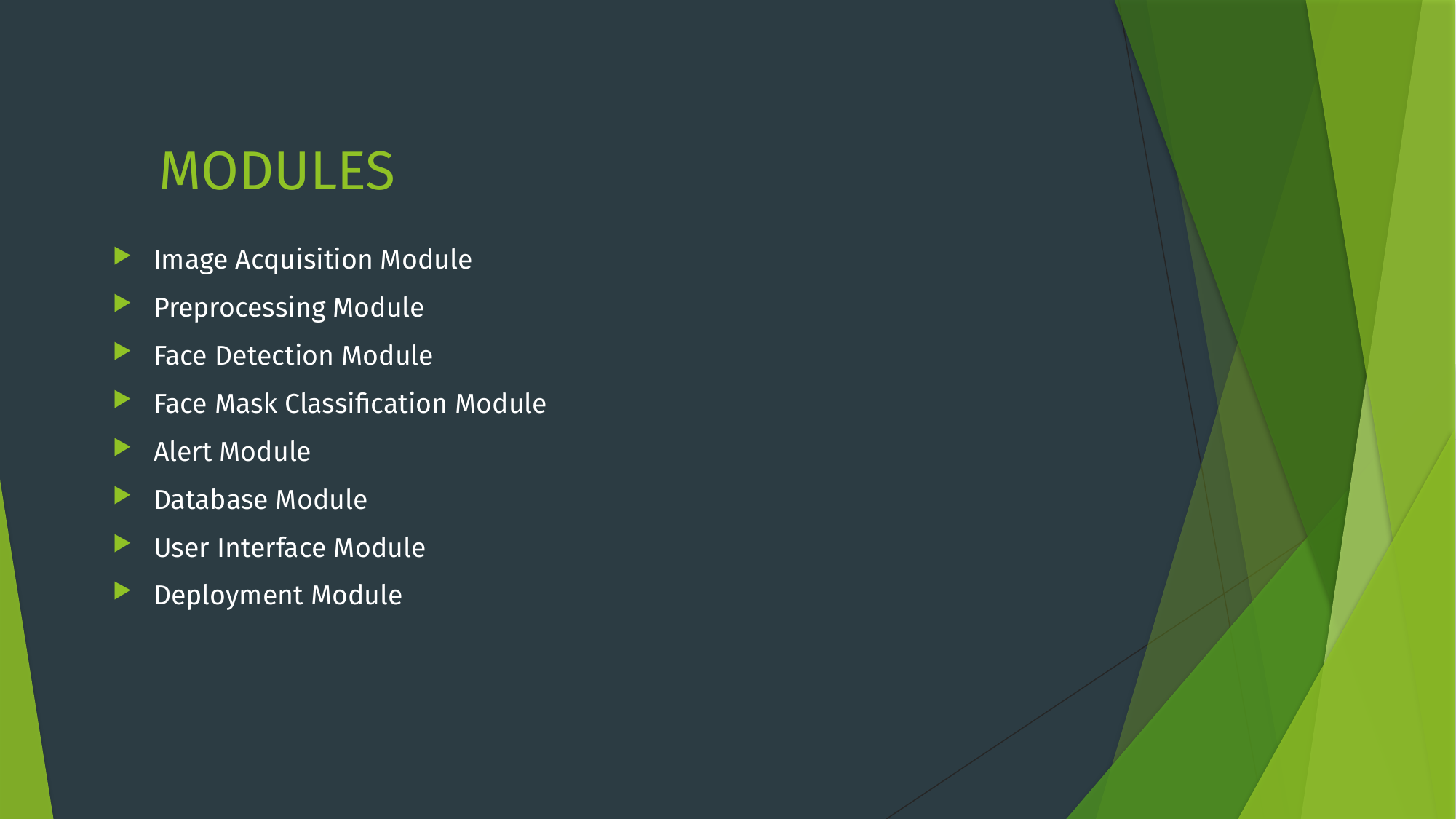

# MODULES
Image Acquisition Module
Preprocessing Module
Face Detection Module
Face Mask Classification Module
Alert Module
Database Module
User Interface Module
Deployment Module